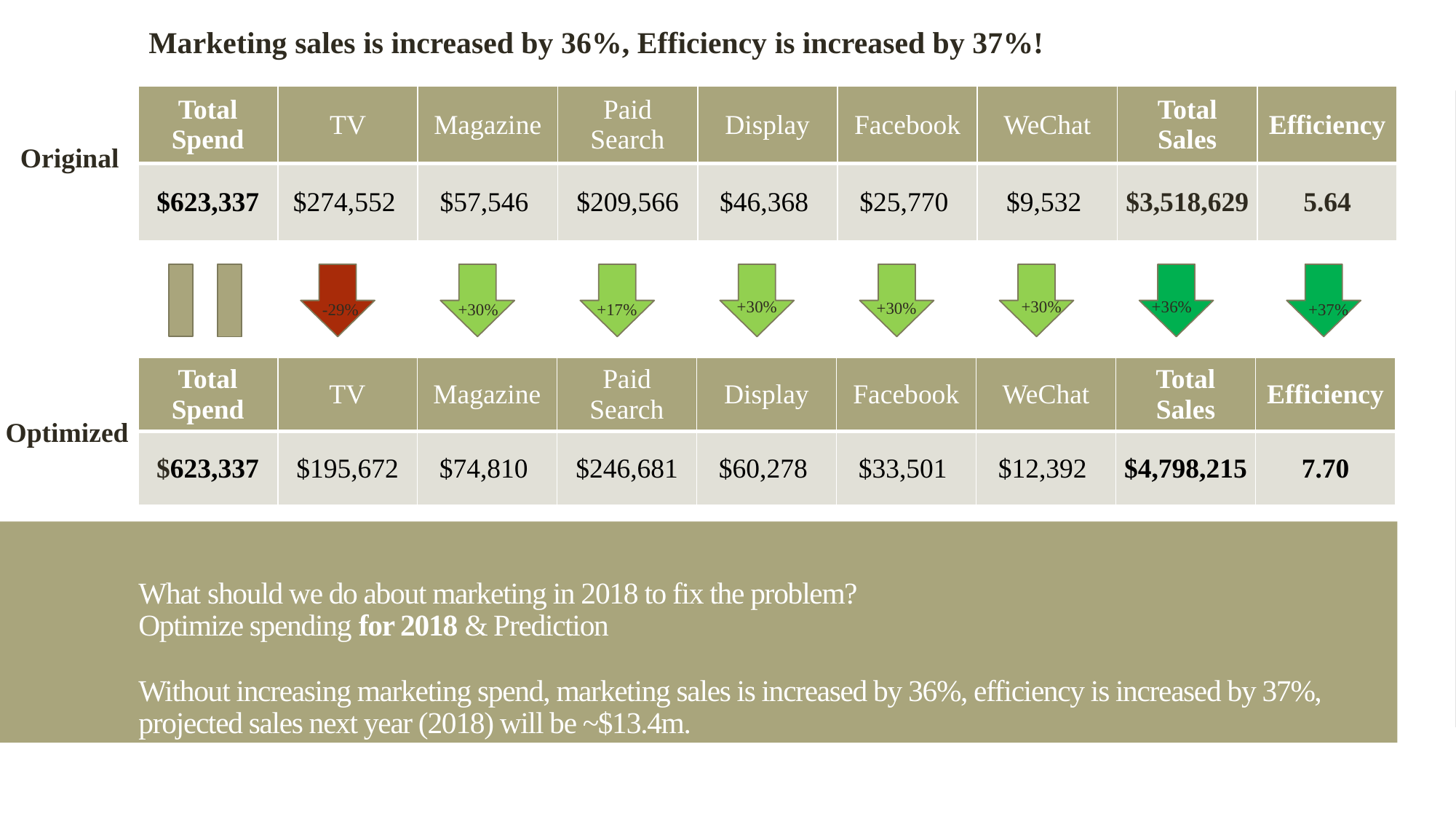

Marketing sales is increased by 36%, Efficiency is increased by 37%!
| Total Spend | TV | Magazine | Paid Search | Display | Facebook | WeChat | Total Sales | Efficiency |
| --- | --- | --- | --- | --- | --- | --- | --- | --- |
| $623,337 | $274,552 | $57,546 | $209,566 | $46,368 | $25,770 | $9,532 | $3,518,629 | 5.64 |

Original

+30%
+30%
+36%
+30%
-29%
+17%
+37%
+30%
| Total Spend | TV | Magazine | Paid Search | Display | Facebook | WeChat | Total Sales | Efficiency |
| --- | --- | --- | --- | --- | --- | --- | --- | --- |
| $623,337 | $195,672 | $74,810 | $246,681 | $60,278 | $33,501 | $12,392 | $4,798,215 | 7.70 |
Optimized

# What should we do about marketing in 2018 to fix the problem? Optimize spending for 2018 & Prediction Without increasing marketing spend, marketing sales is increased by 36%, efficiency is increased by 37%, projected sales next year (2018) will be ~$13.4m.